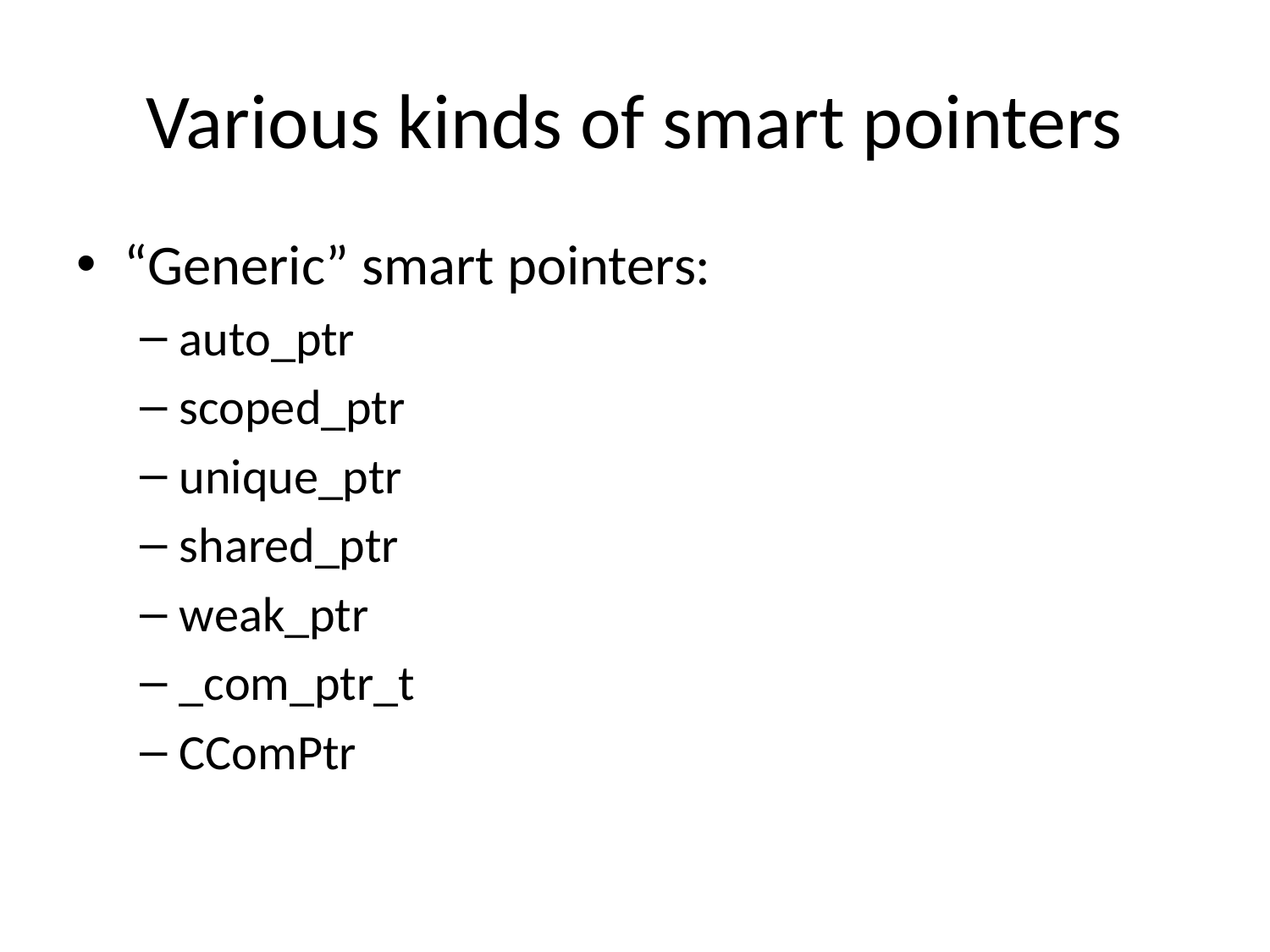

# Various kinds of smart pointers
“Generic” smart pointers:
auto_ptr
scoped_ptr
unique_ptr
shared_ptr
weak_ptr
_com_ptr_t
CComPtr